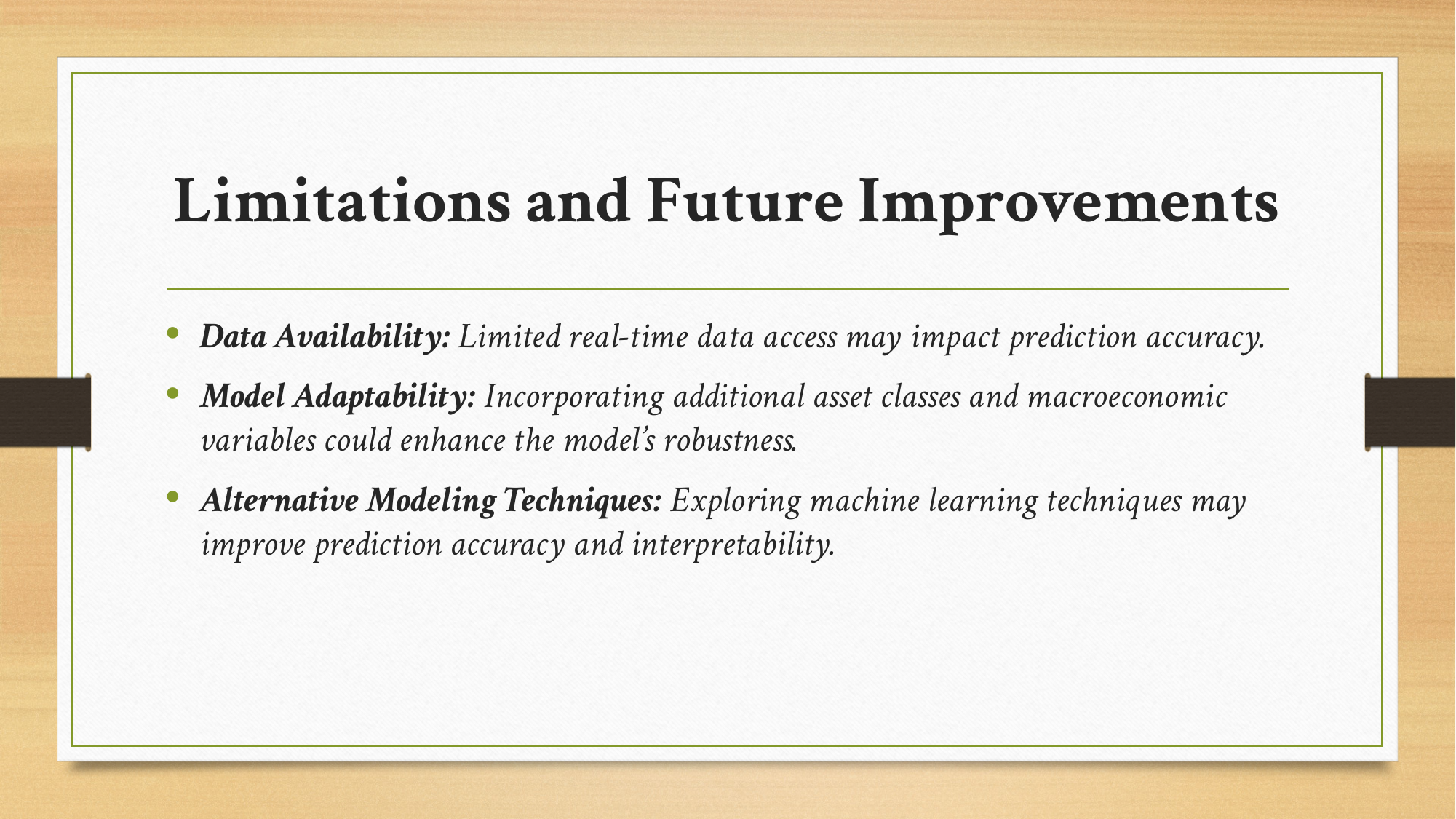

# Limitations and Future Improvements
Data Availability: Limited real-time data access may impact prediction accuracy.
Model Adaptability: Incorporating additional asset classes and macroeconomic variables could enhance the model’s robustness.
Alternative Modeling Techniques: Exploring machine learning techniques may improve prediction accuracy and interpretability.